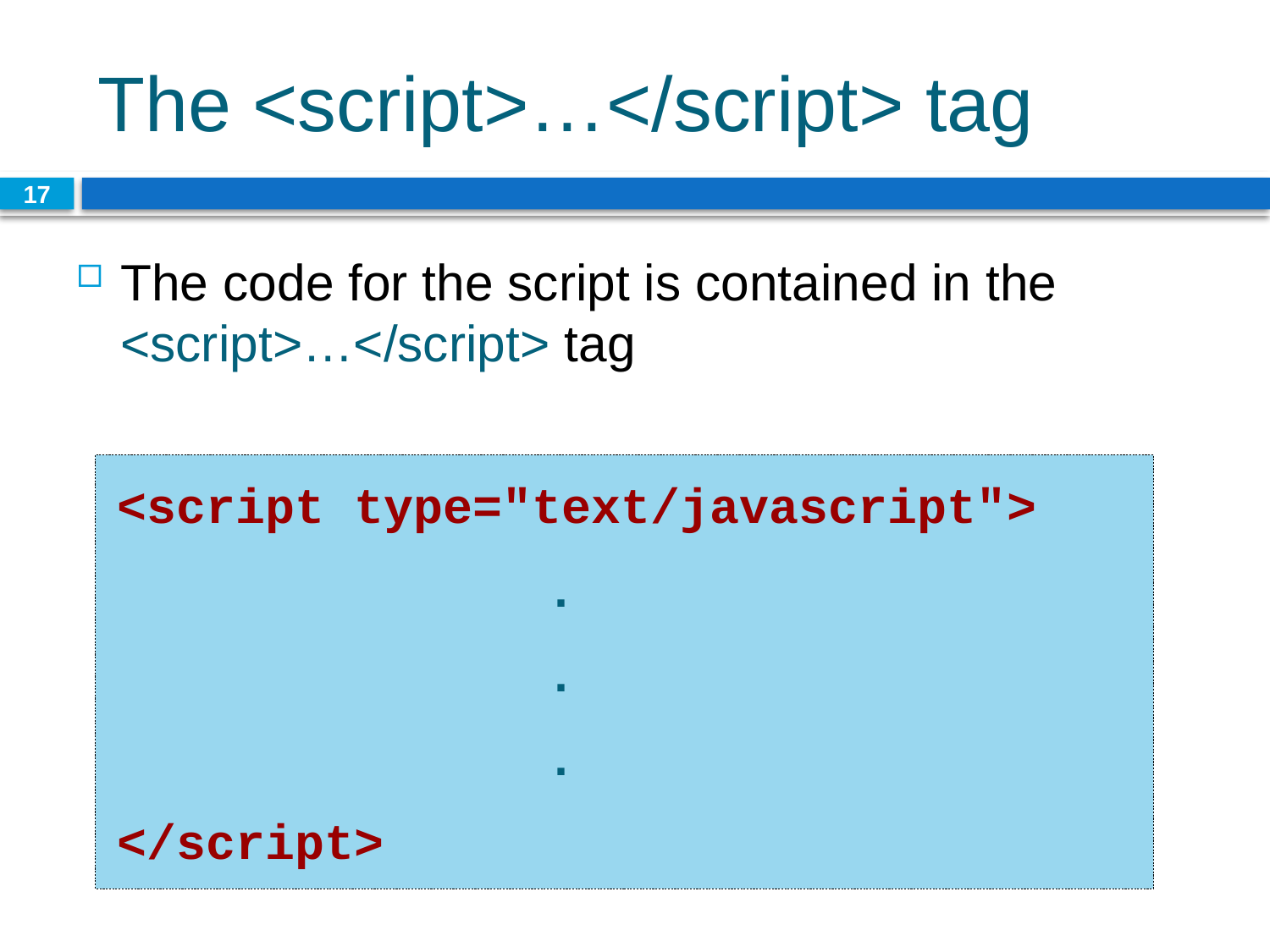

# The <script>…</script> tag
17
The code for the script is contained in the <script>…</script> tag

<script type="text/javascript">
				.
				.
				.
</script>